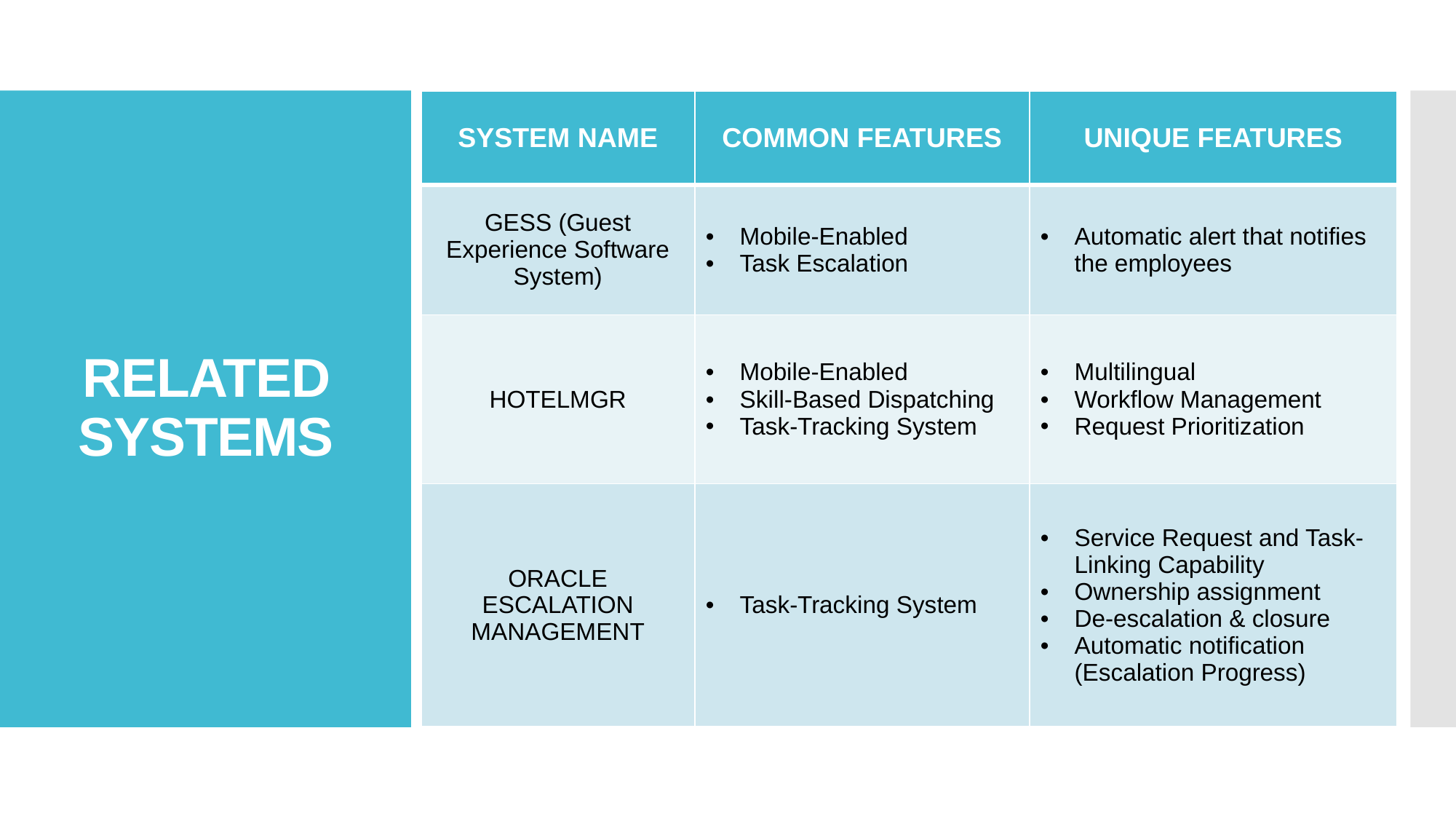

| SYSTEM NAME | COMMON FEATURES | UNIQUE FEATURES |
| --- | --- | --- |
| GESS (Guest Experience Software System) | Mobile-Enabled Task Escalation | Automatic alert that notifies the employees |
| HOTELMGR | Mobile-Enabled Skill-Based Dispatching Task-Tracking System | Multilingual Workflow Management Request Prioritization |
| ORACLE ESCALATION MANAGEMENT | Task-Tracking System | Service Request and Task-Linking Capability Ownership assignment De-escalation & closure Automatic notification (Escalation Progress) |
# RELATED SYSTEMS